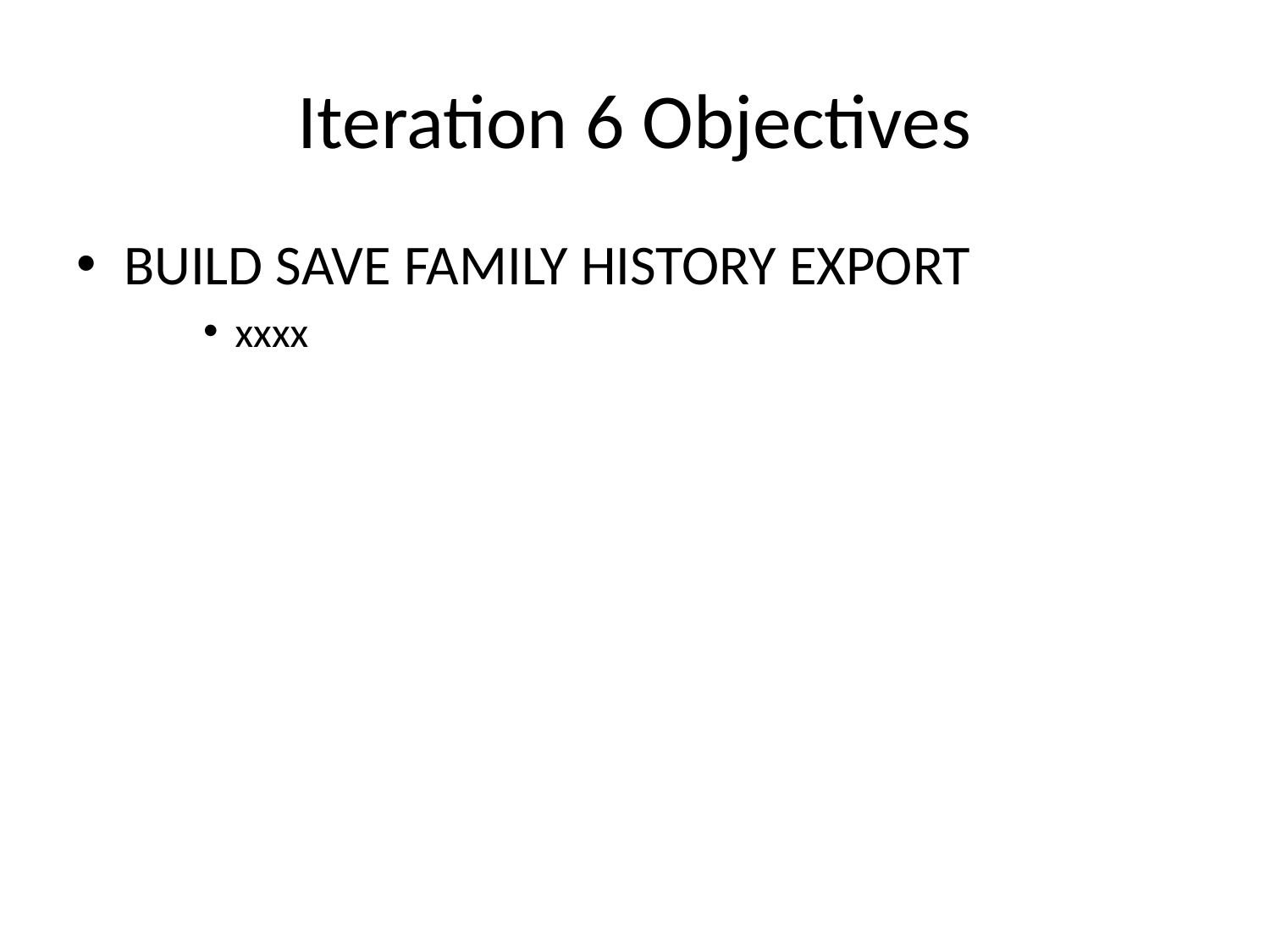

Iteration 6 Objectives
BUILD SAVE FAMILY HISTORY EXPORT
xxxx